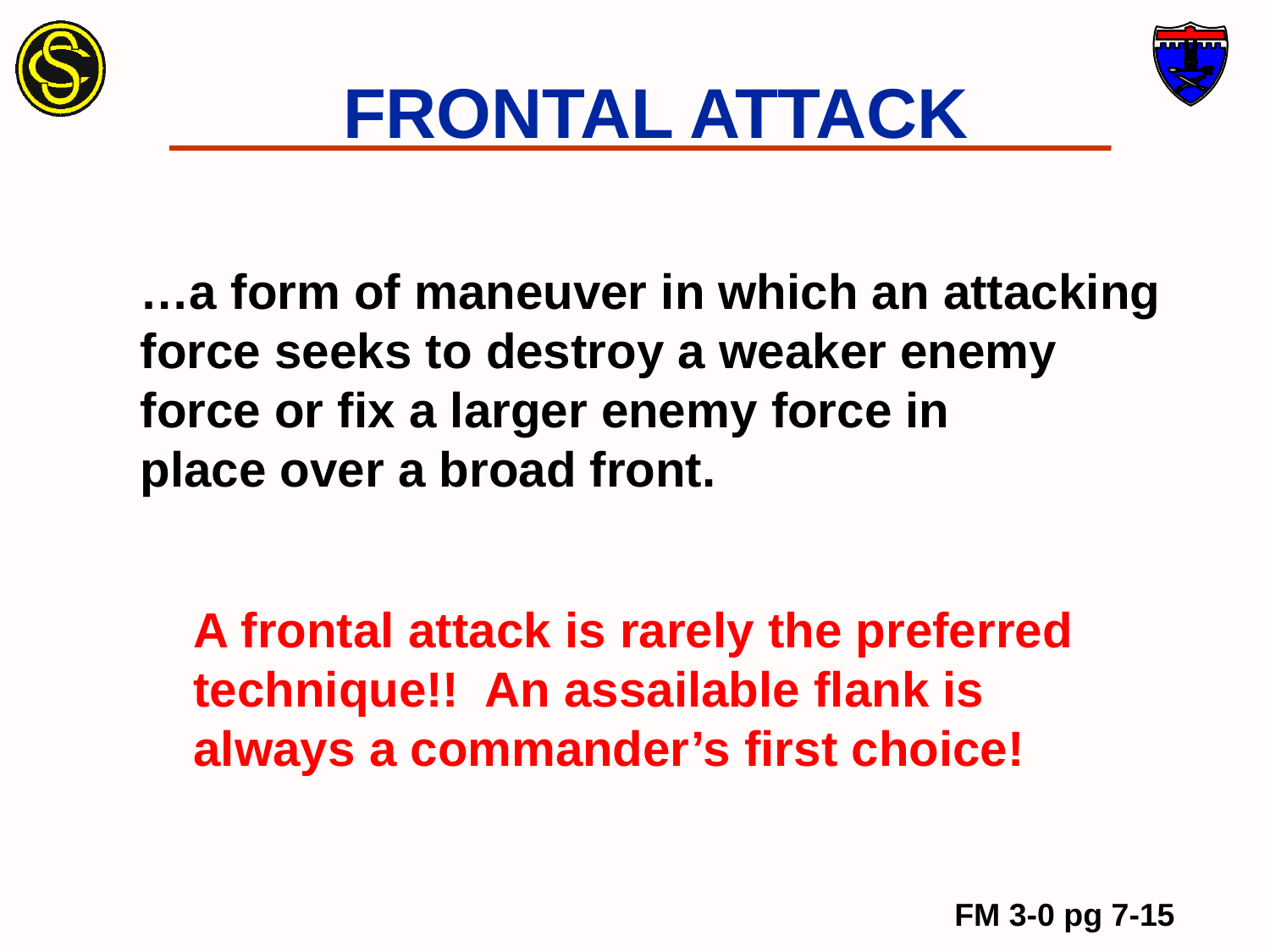

# FRONTAL ATTACK
…a form of maneuver in which an attacking
force seeks to destroy a weaker enemy
force or fix a larger enemy force in
place over a broad front.
A frontal attack is rarely the preferred
technique!!  An assailable flank is
always a commander’s first choice!
FM 3-0 pg 7-15